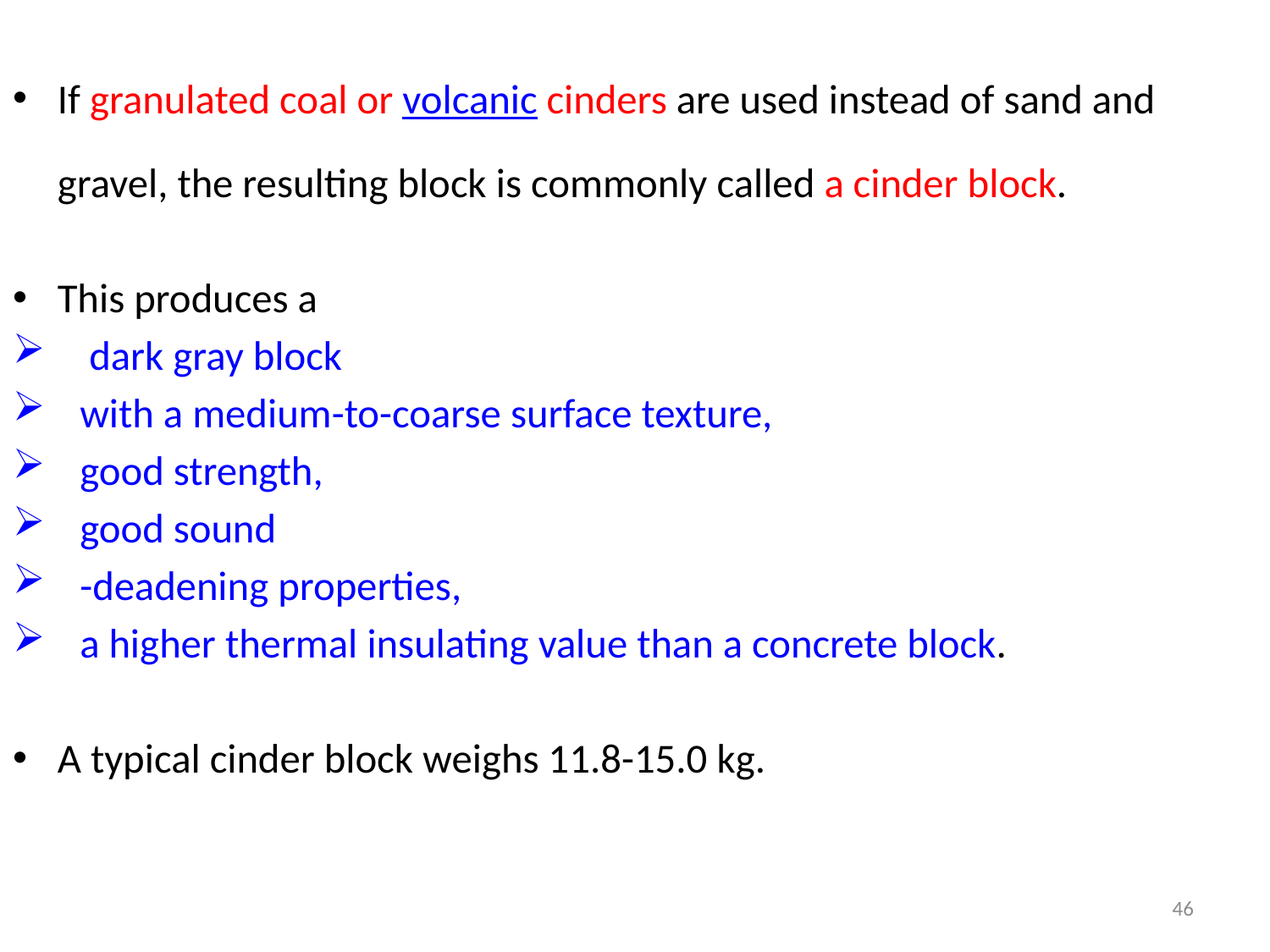

If granulated coal or volcanic cinders are used instead of sand and gravel, the resulting block is commonly called a cinder block.

This produces a
 dark gray block
with a medium-to-coarse surface texture,
good strength,
good sound
-deadening properties,
a higher thermal insulating value than a concrete block.

A typical cinder block weighs 11.8-15.0 kg.
46